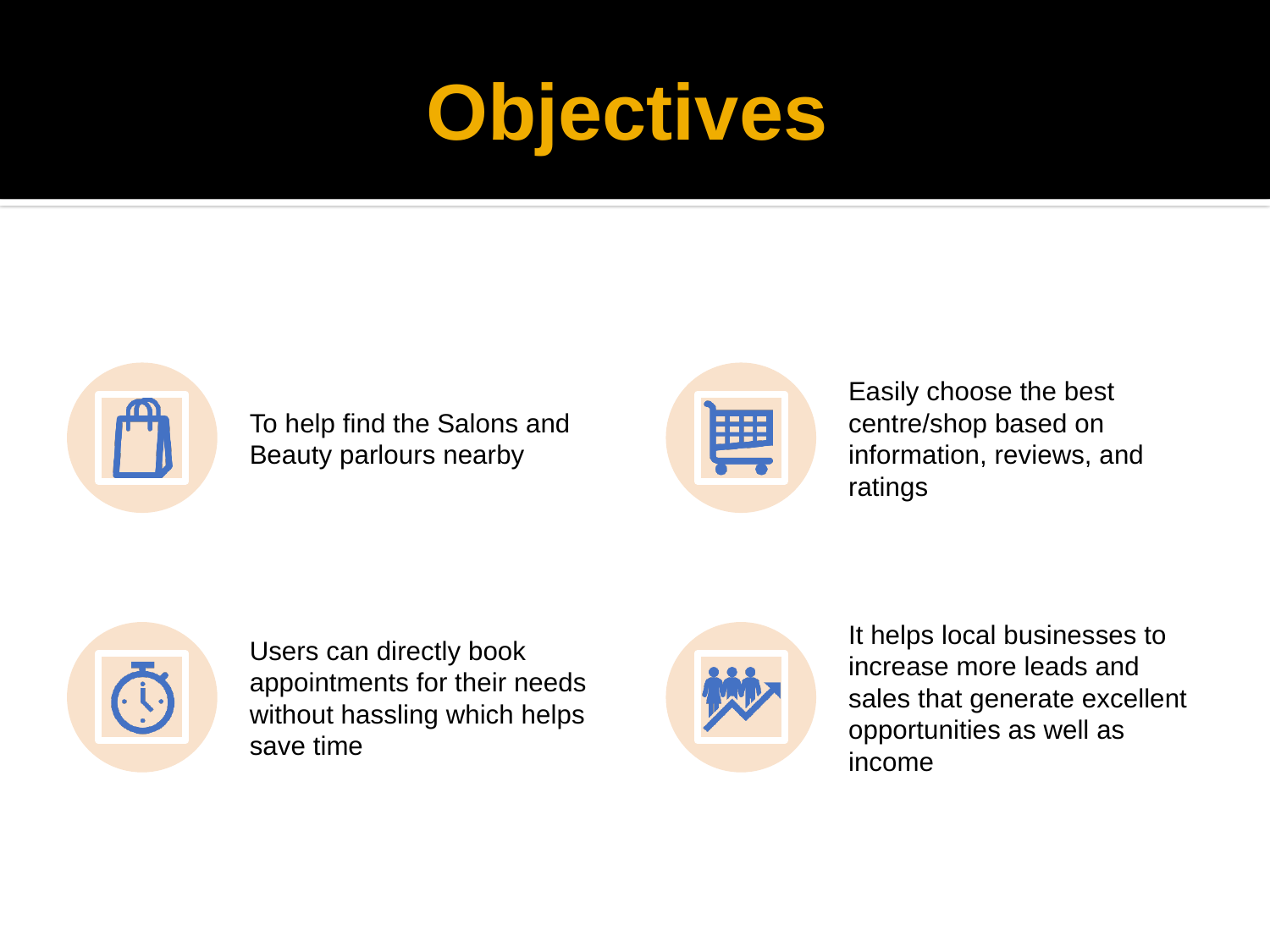

# Objectives
To help find the Salons and Beauty parlours nearby
Easily choose the best centre/shop based on information, reviews, and ratings
Users can directly book appointments for their needs without hassling which helps save time
It helps local businesses to increase more leads and sales that generate excellent opportunities as well as income